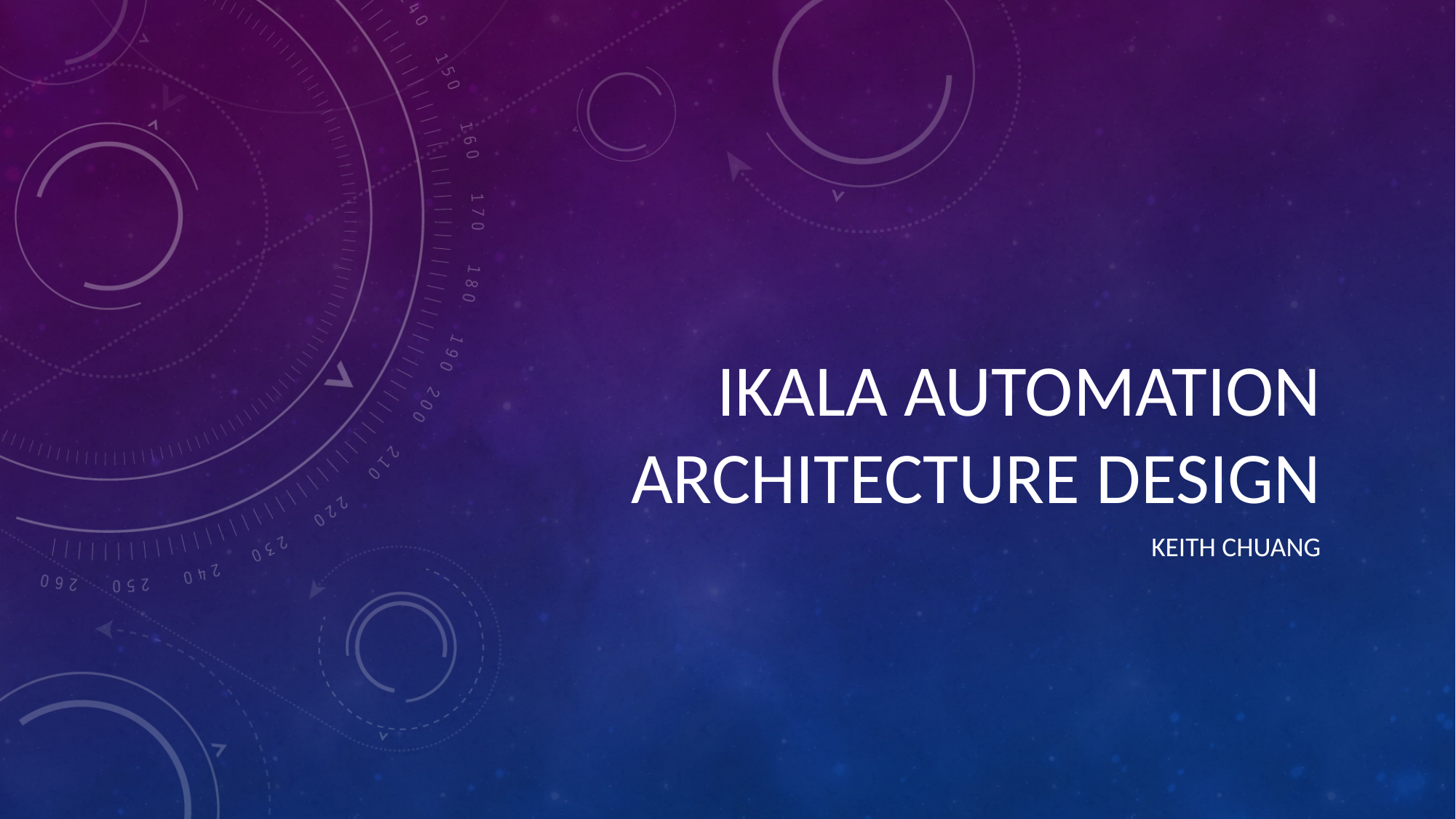

# iKAla automation architecture design
Keith chuang